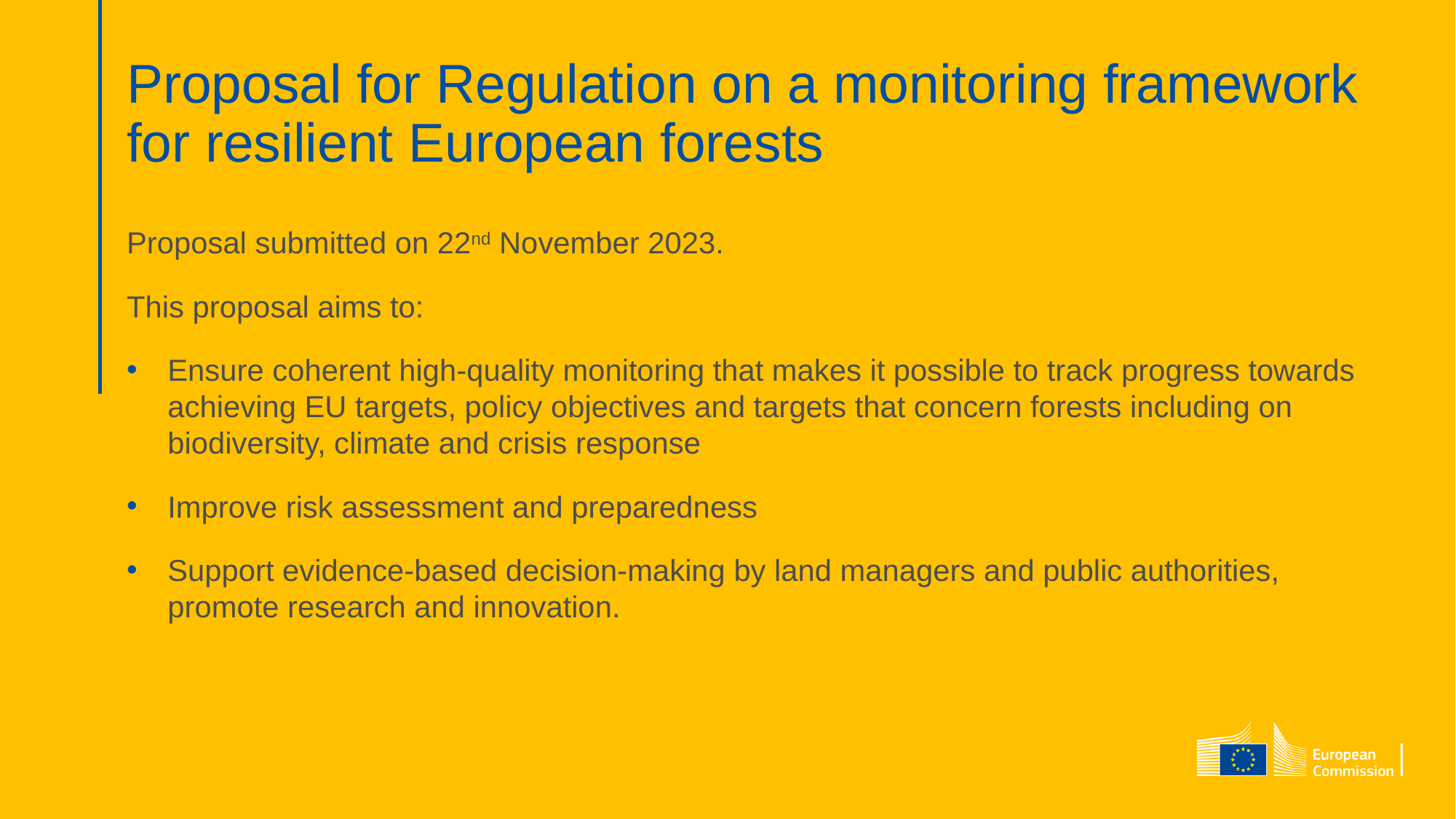

Proposal for Regulation on a monitoring framework for resilient European forests
Proposal submitted on 22nd November 2023.
This proposal aims to:
Ensure coherent high-quality monitoring that makes it possible to track progress towards achieving EU targets, policy objectives and targets that concern forests including on biodiversity, climate and crisis response
Improve risk assessment and preparedness
Support evidence-based decision-making by land managers and public authorities, promote research and innovation.